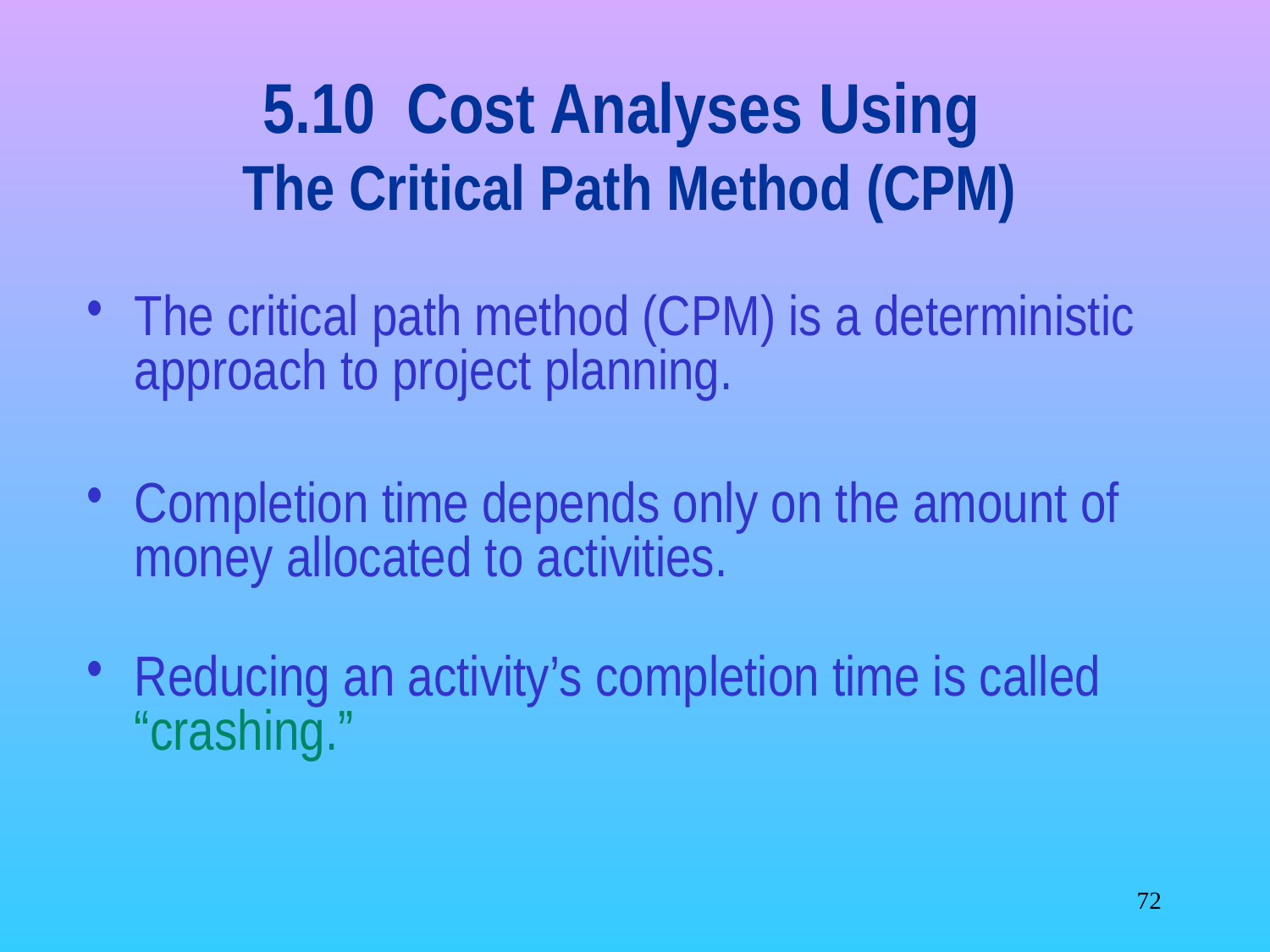

# 5.10  Cost Analyses Using The Critical Path Method (CPM)
The critical path method (CPM) is a deterministic approach to project planning.
Completion time depends only on the amount of money allocated to activities.
Reducing an activity’s completion time is called “crashing.”
72